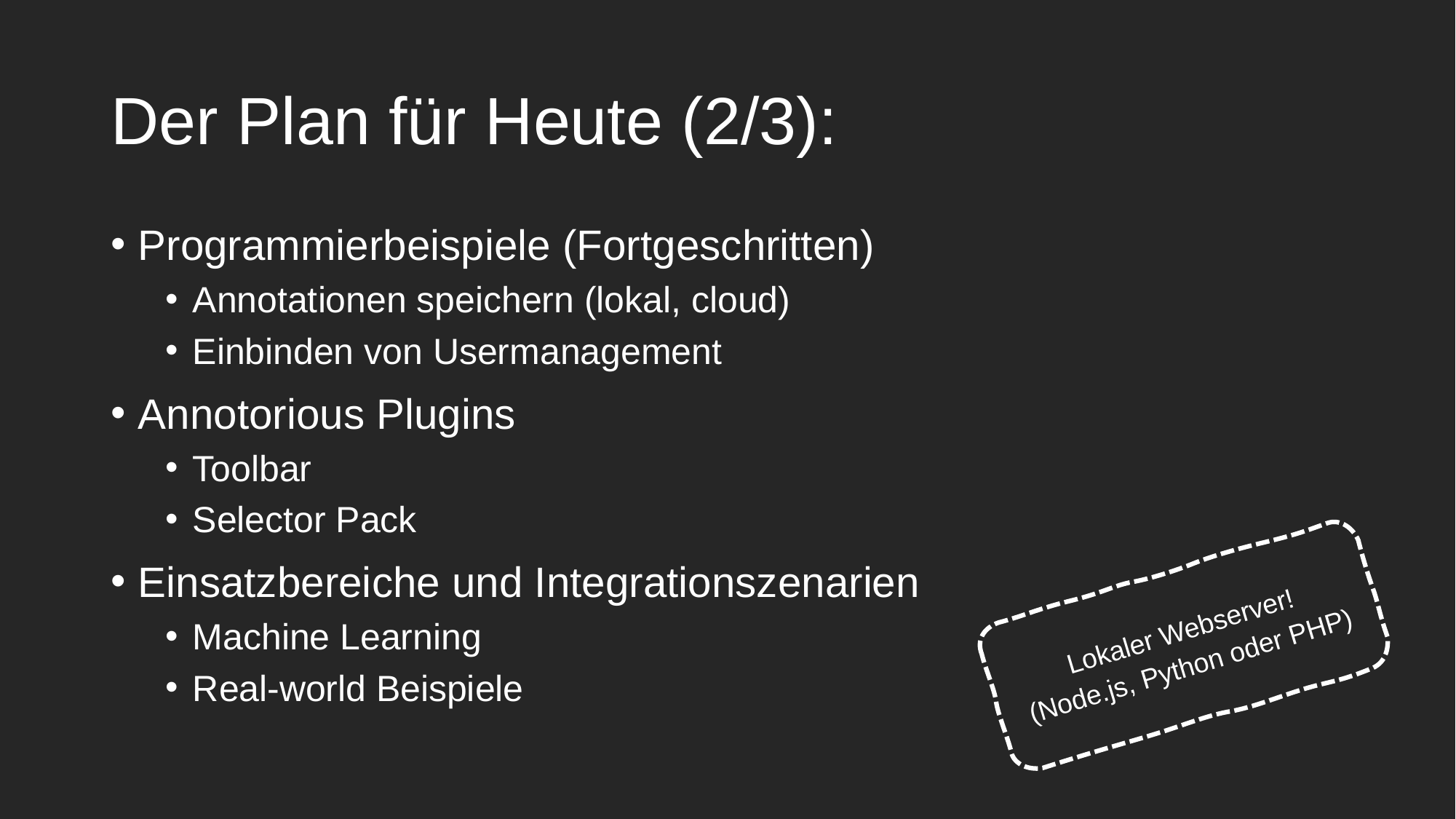

# Der Plan für Heute (2/3):
Programmierbeispiele (Fortgeschritten)
Annotationen speichern (lokal, cloud)
Einbinden von Usermanagement
Annotorious Plugins
Toolbar
Selector Pack
Einsatzbereiche und Integrationszenarien
Machine Learning
Real-world Beispiele

Lokaler Webserver!
(Node.js, Python oder PHP)